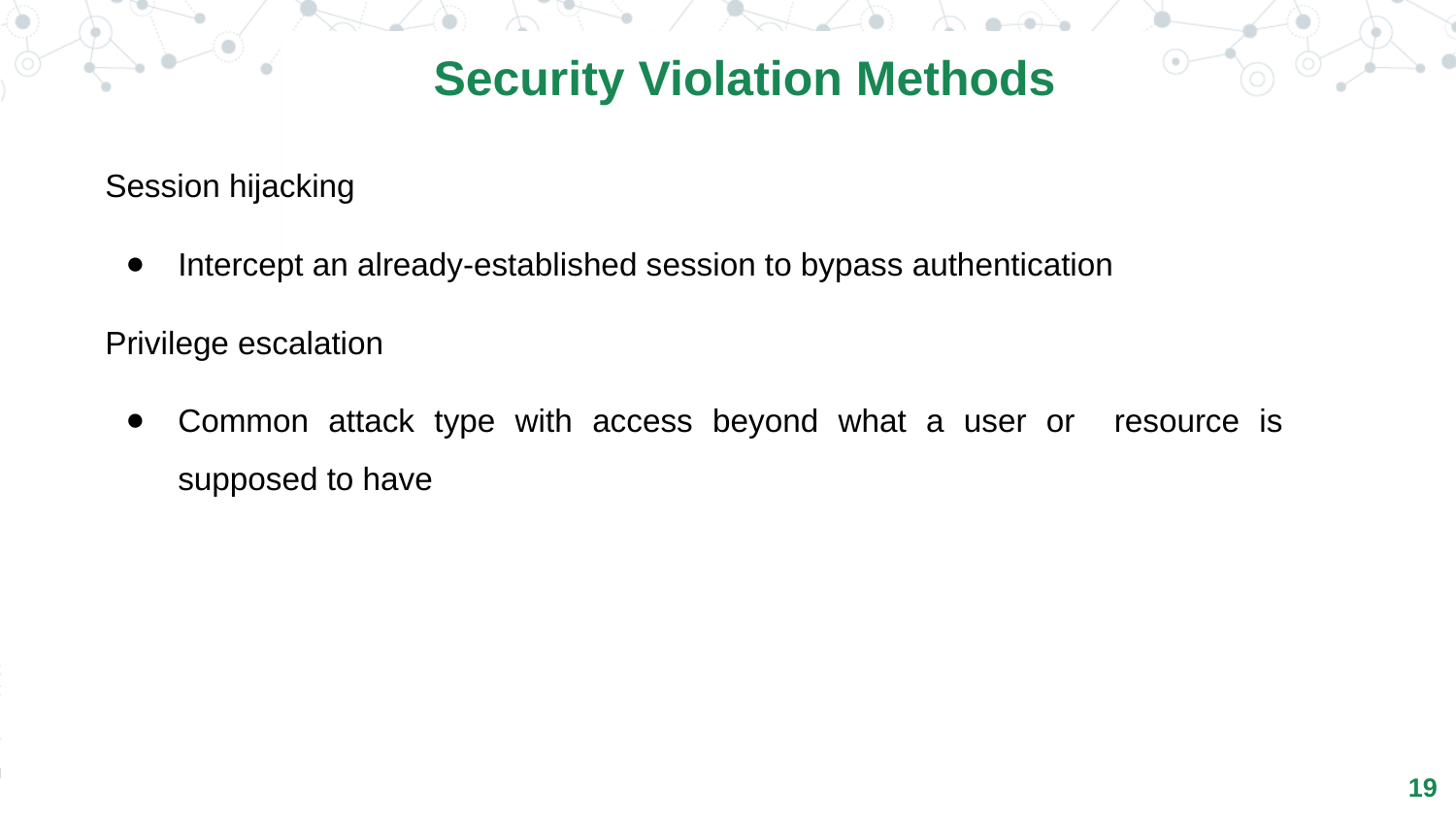

Security Violation Methods

Session hijacking
Intercept an already-established session to bypass authentication
Privilege escalation
Common attack type with access beyond what a user or  resource is supposed to have

19